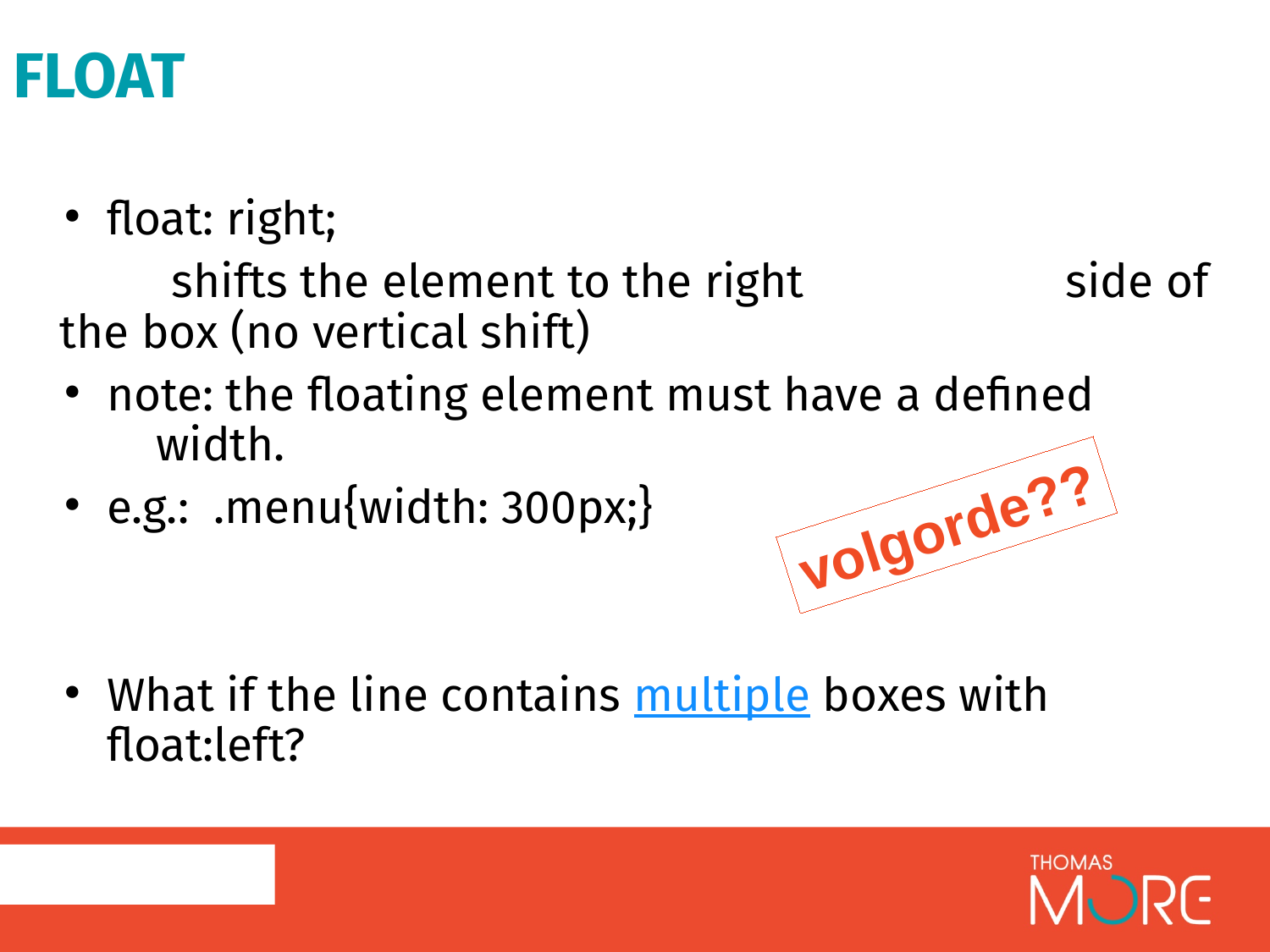

# float
float: right;
	shifts the element to the right 	                	side of the box (no vertical shift)
note: the floating element must have a defined 	   	    width.
e.g.:  .menu{width: 300px;}

What if the line contains multiple boxes with float:left?

volgorde??